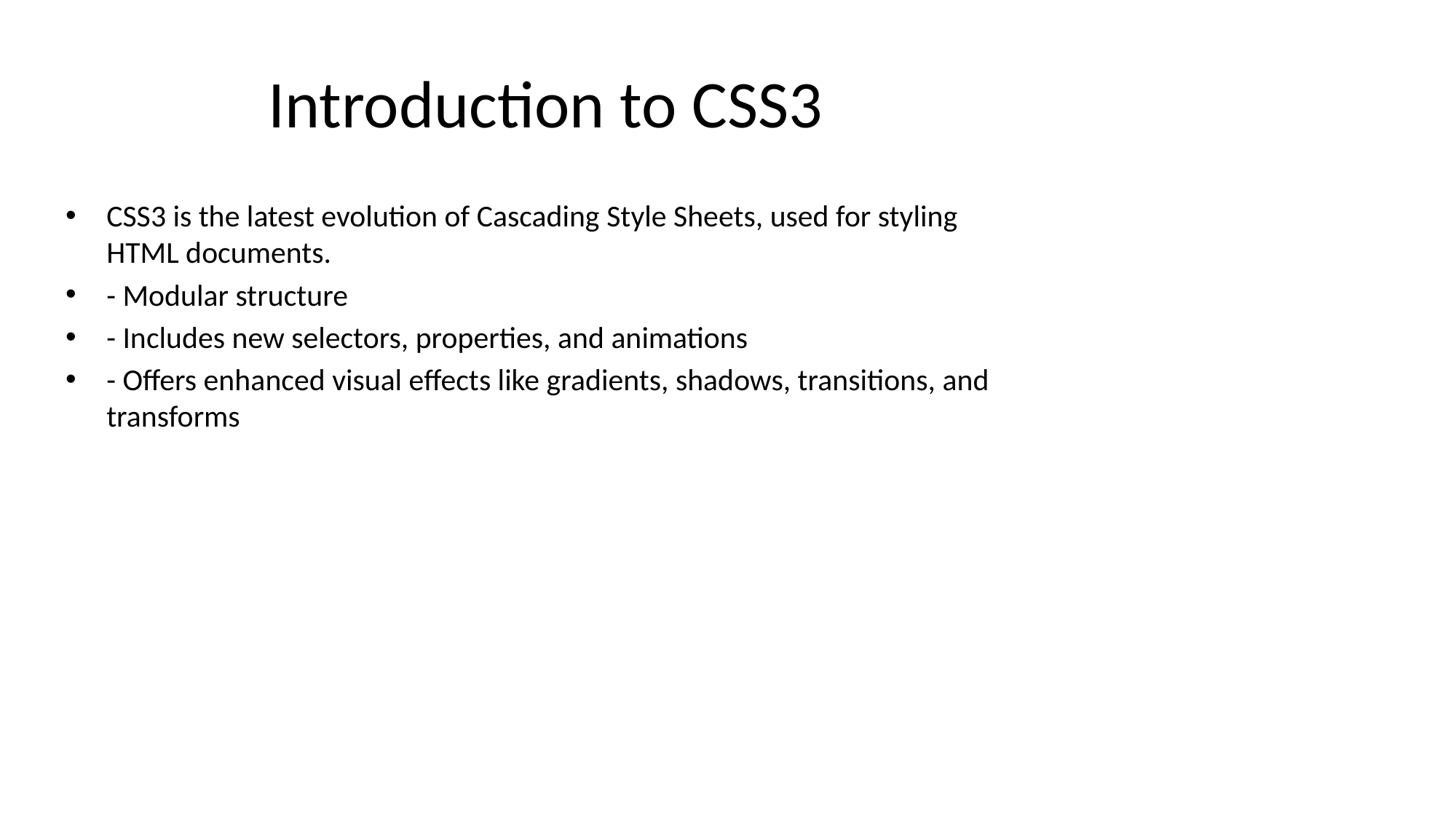

# Introduction to CSS3
CSS3 is the latest evolution of Cascading Style Sheets, used for styling HTML documents.
- Modular structure
- Includes new selectors, properties, and animations
- Offers enhanced visual effects like gradients, shadows, transitions, and transforms